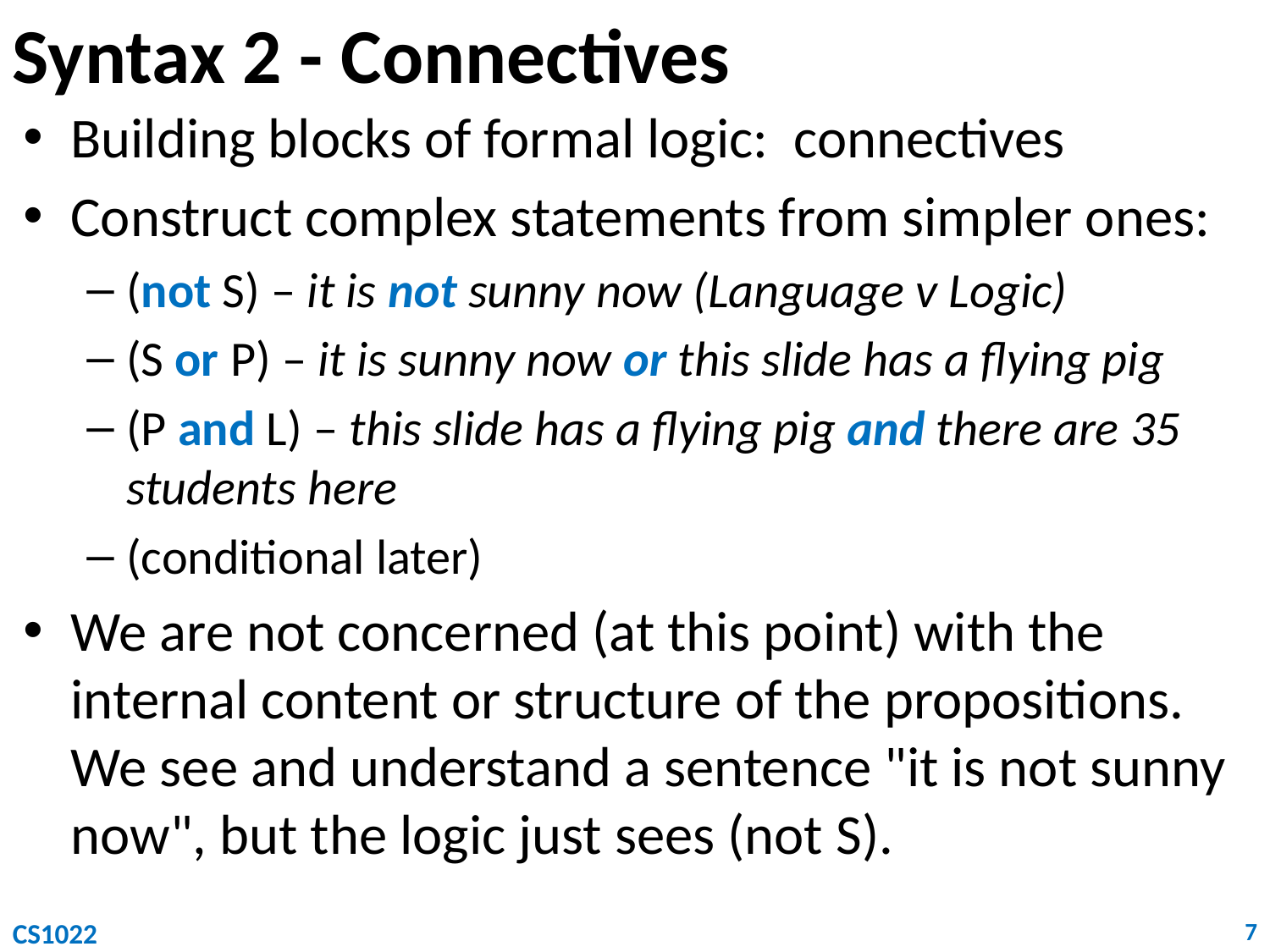

# Syntax 2 - Connectives
Building blocks of formal logic:  connectives
Construct complex statements from simpler ones:
(not S) – it is not sunny now (Language v Logic)
(S or P) – it is sunny now or this slide has a flying pig
(P and L) – this slide has a flying pig and there are 35 students here
(conditional later)
We are not concerned (at this point) with the internal content or structure of the propositions.  We see and understand a sentence "it is not sunny now", but the logic just sees (not S).
CS1022
7